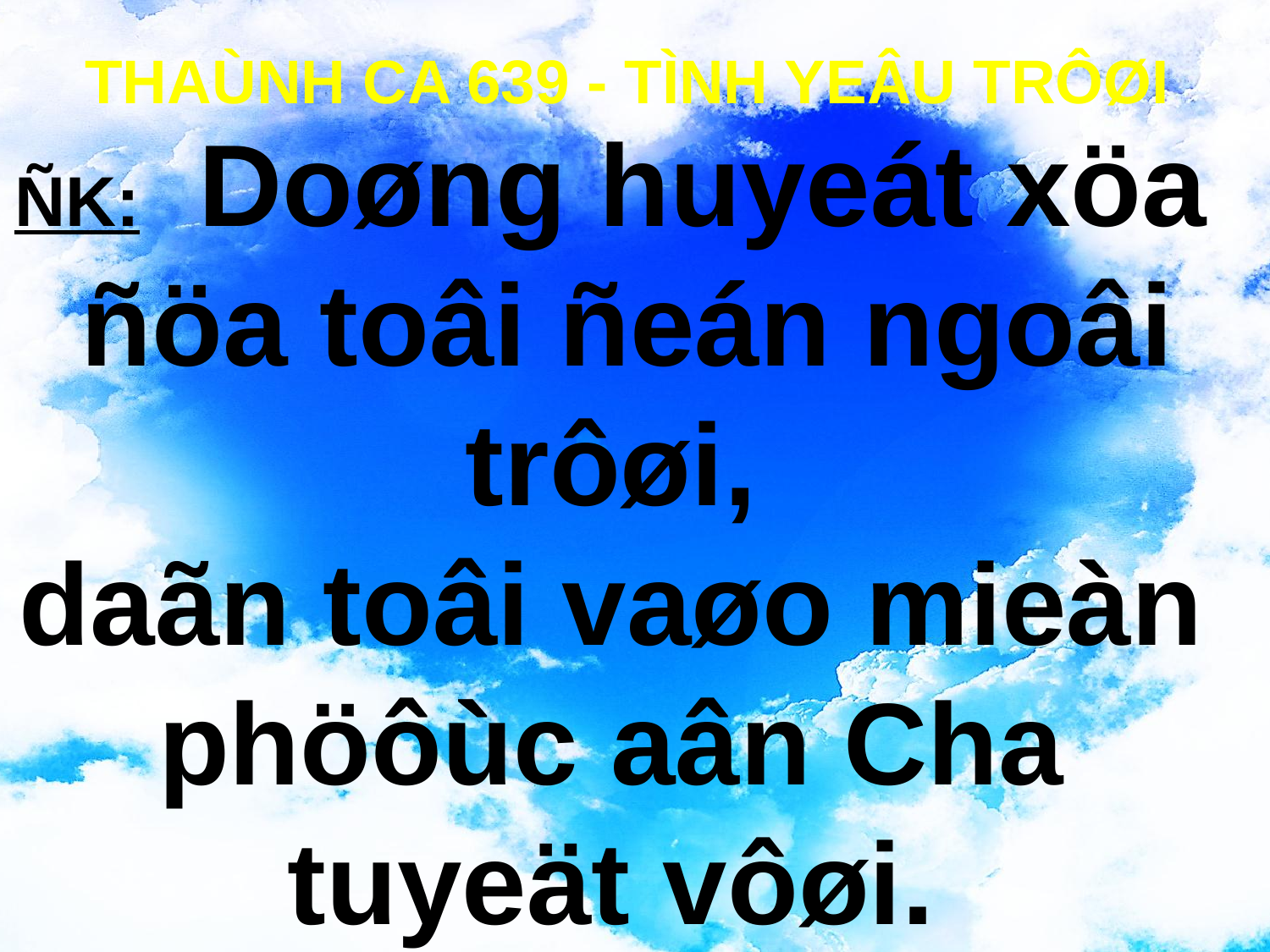

THAÙNH CA 639 - TÌNH YEÂU TRÔØI
ÑK:  Doøng huyeát xöa
ñöa toâi ñeán ngoâi trôøi,
daãn toâi vaøo mieàn
phöôùc aân Cha
tuyeät vôøi.